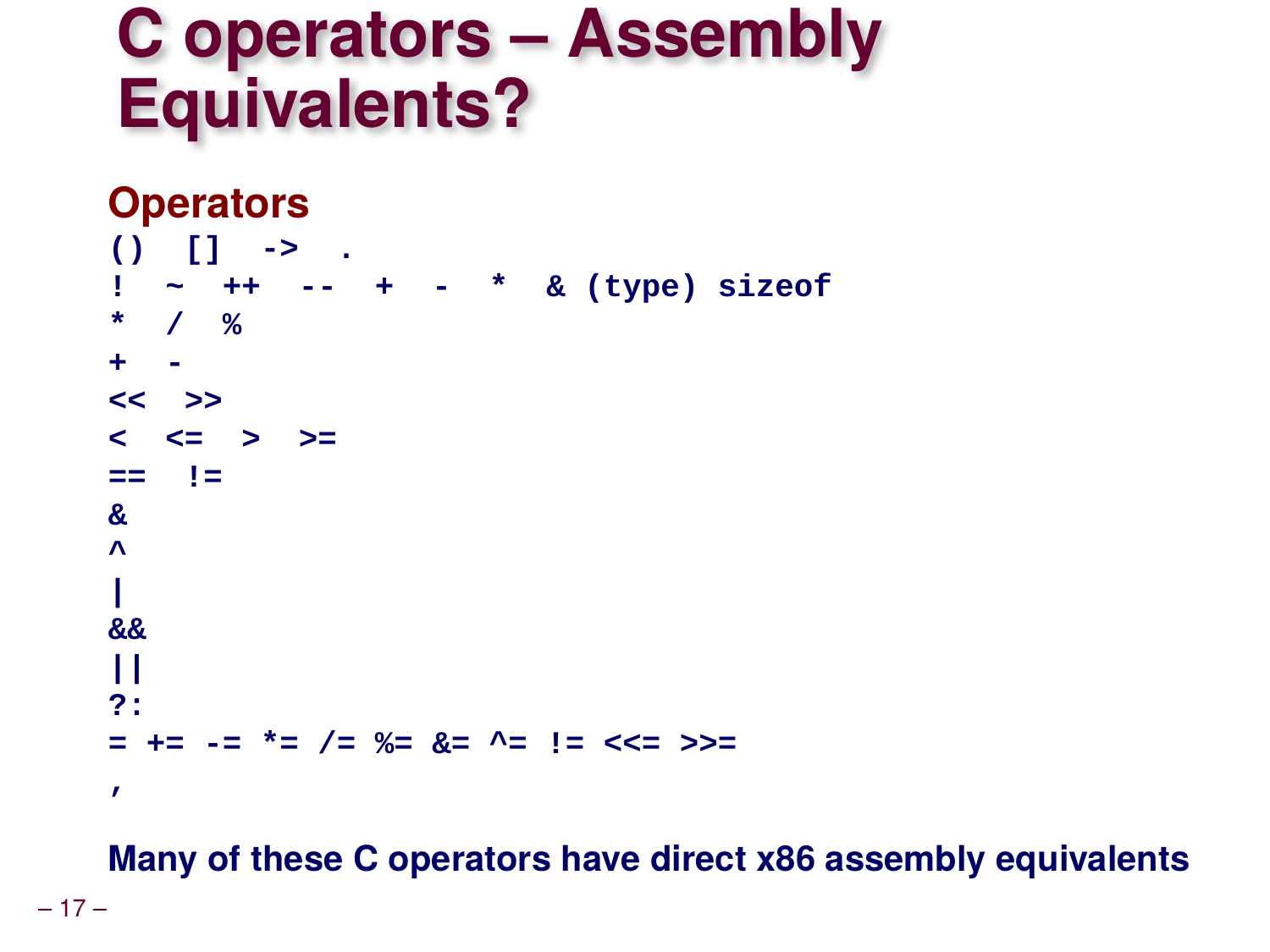

# C operators – Assembly Equivalents?
Operators
()  []  ->  .
!  ~  ++  --  +  -  *  & (type) sizeof
*  /  %
+  -
<<  >>
<  <=  >  >=
==  !=
&
^
|
&&
||
?:
= += -= *= /= %= &= ^= != <<= >>=
,

Many of these C operators have direct x86 assembly equivalents